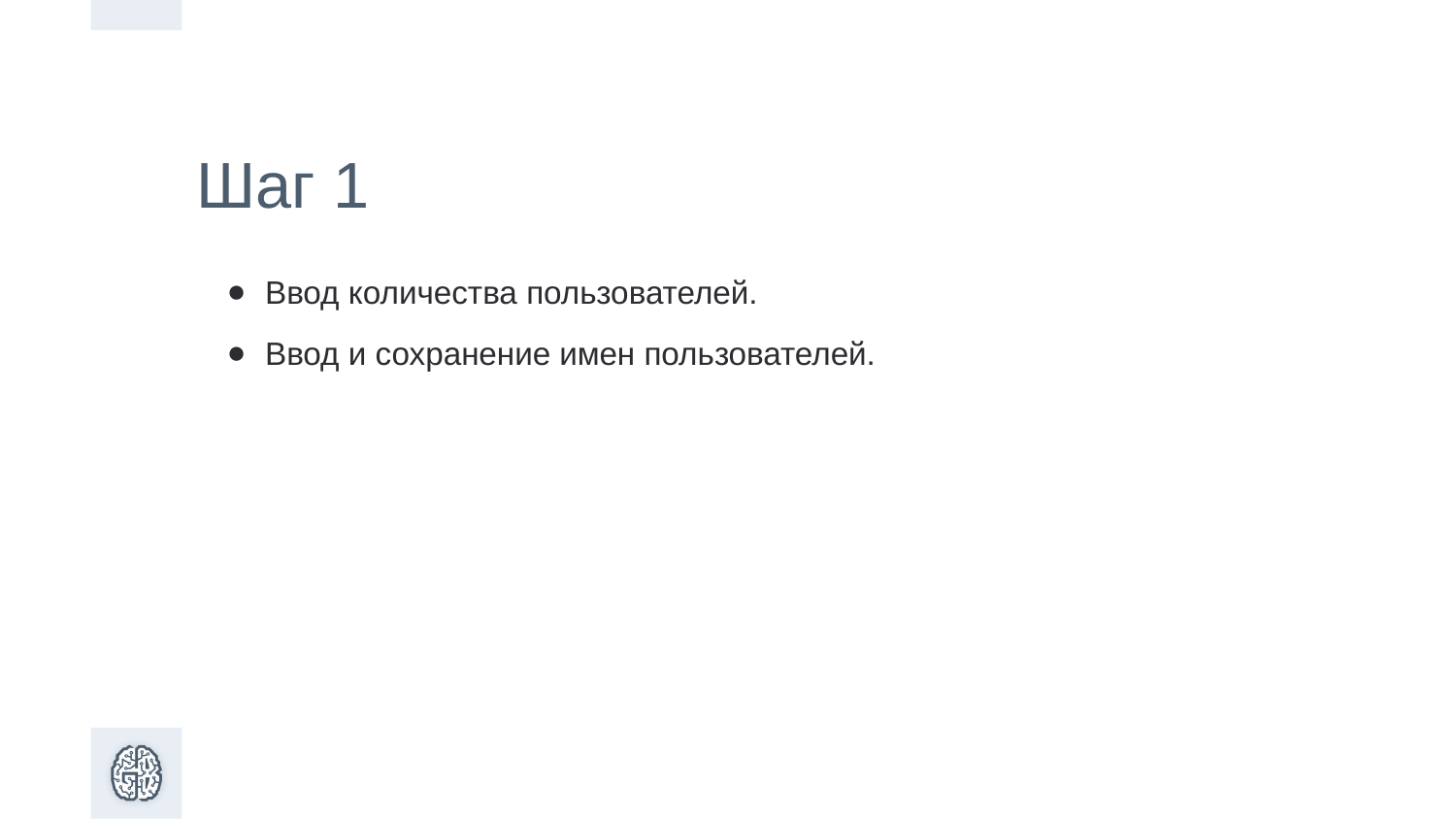

Шаг 1
Ввод количества пользователей.
Ввод и сохранение имен пользователей.